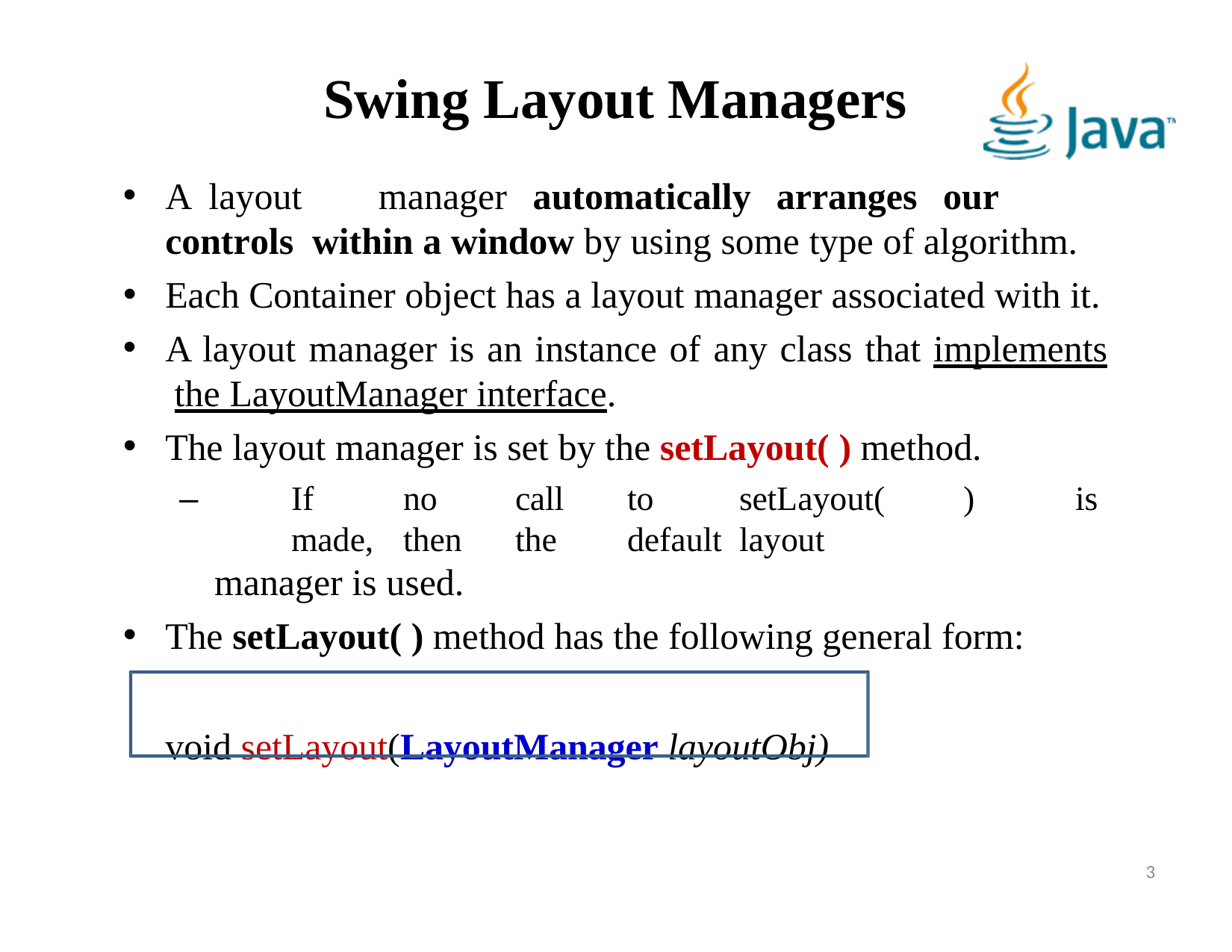

# Swing Layout Managers
A	layout	manager	automatically	arranges	our	controls  within a window by using some type of algorithm.
Each Container object has a layout manager associated with it.
A layout manager is an instance of any class that implements  the LayoutManager interface.
The layout manager is set by the setLayout( ) method.
–	If	no	call	to	setLayout(	)	is	made,	then	the	default	layout
manager is used.
The setLayout( ) method has the following general form:

void setLayout(LayoutManager layoutObj)

3